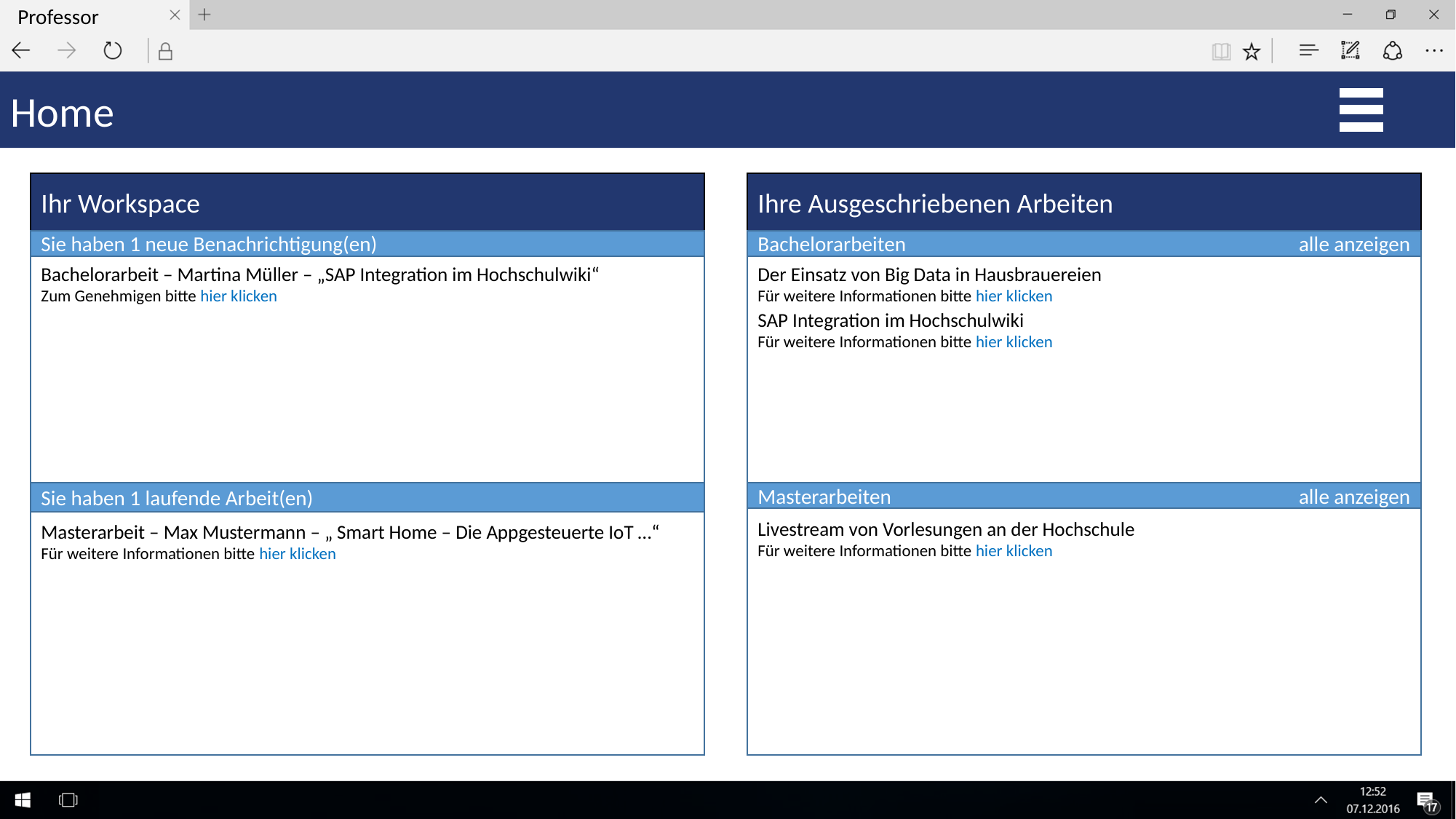

Professor
Home

Ihr Workspace
Ihre Ausgeschriebenen Arbeiten
Sie haben 1 neue Benachrichtigung(en)
Bachelorarbeiten	alle anzeigen
Der Einsatz von Big Data in Hausbrauereien
Für weitere Informationen bitte hier klicken

Bachelorarbeit – Martina Müller – „SAP Integration im Hochschulwiki“
Zum Genehmigen bitte hier klicken

SAP Integration im Hochschulwiki
Für weitere Informationen bitte hier klicken
Sie haben 1 laufende Arbeit(en)
Masterarbeiten	alle anzeigen

Livestream von Vorlesungen an der Hochschule
Für weitere Informationen bitte hier klicken

Masterarbeit – Max Mustermann – „ Smart Home – Die Appgesteuerte IoT …“
Für weitere Informationen bitte hier klicken